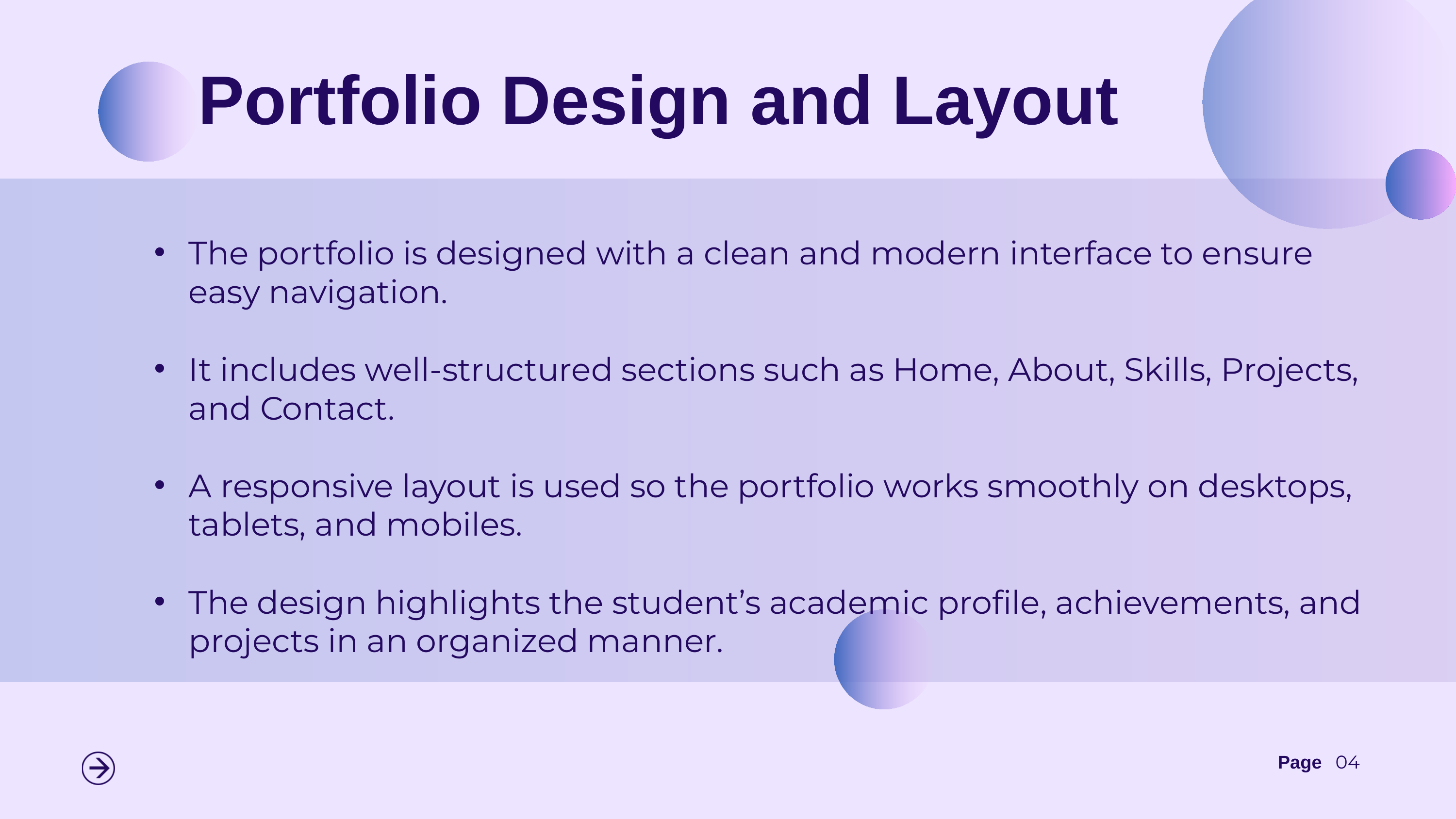

Portfolio Design and Layout

The portfolio is designed with a clean and modern interface to ensure easy navigation.

It includes well-structured sections such as Home, About, Skills, Projects, and Contact.

A responsive layout is used so the portfolio works smoothly on desktops, tablets, and mobiles.

The design highlights the student’s academic profile, achievements, and projects in an organized manner.

Page
04